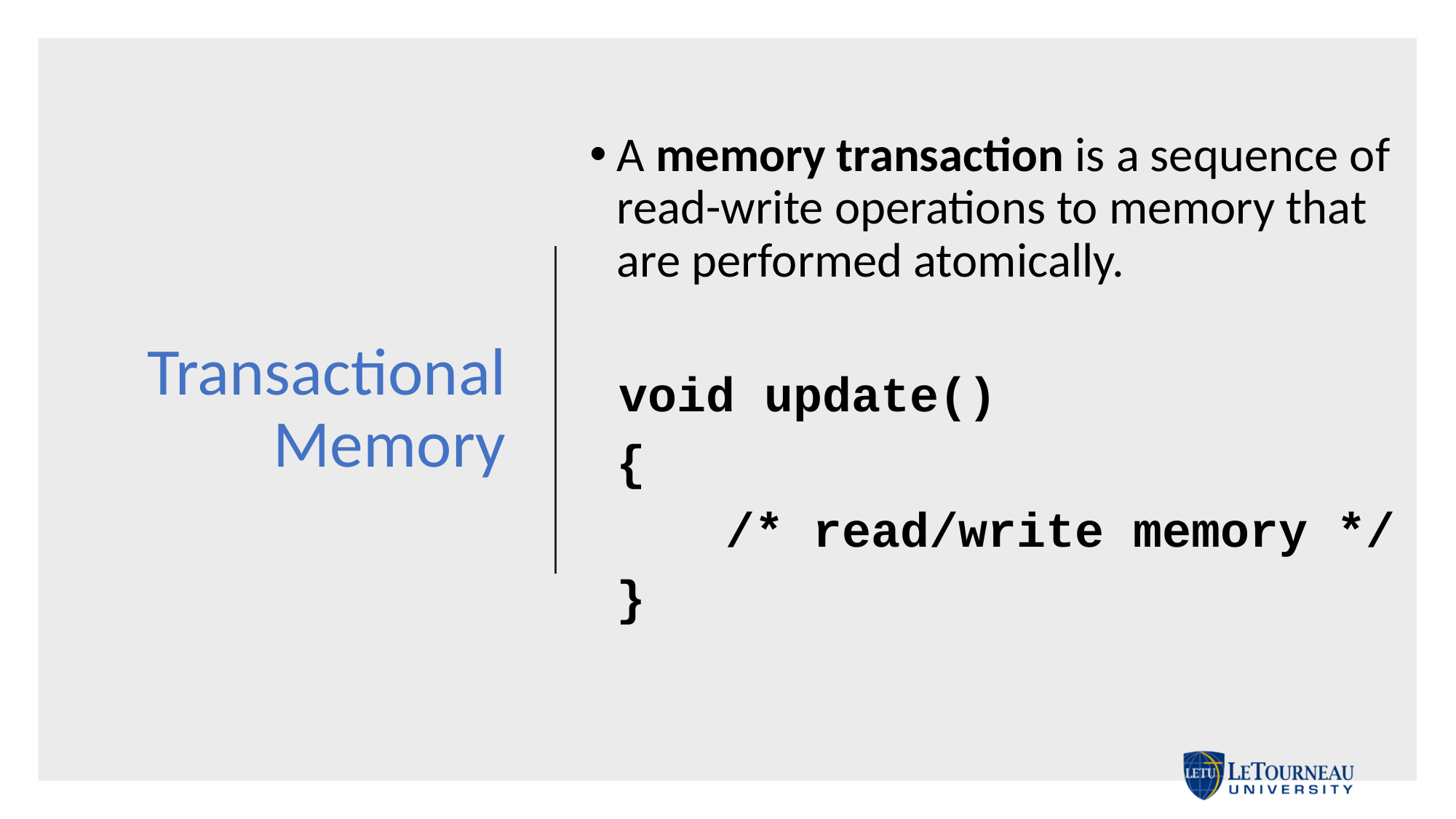

A memory transaction is a sequence of read-write operations to memory that are performed atomically.

 void update()
	{
		/* read/write memory */
	}

# Transactional Memory